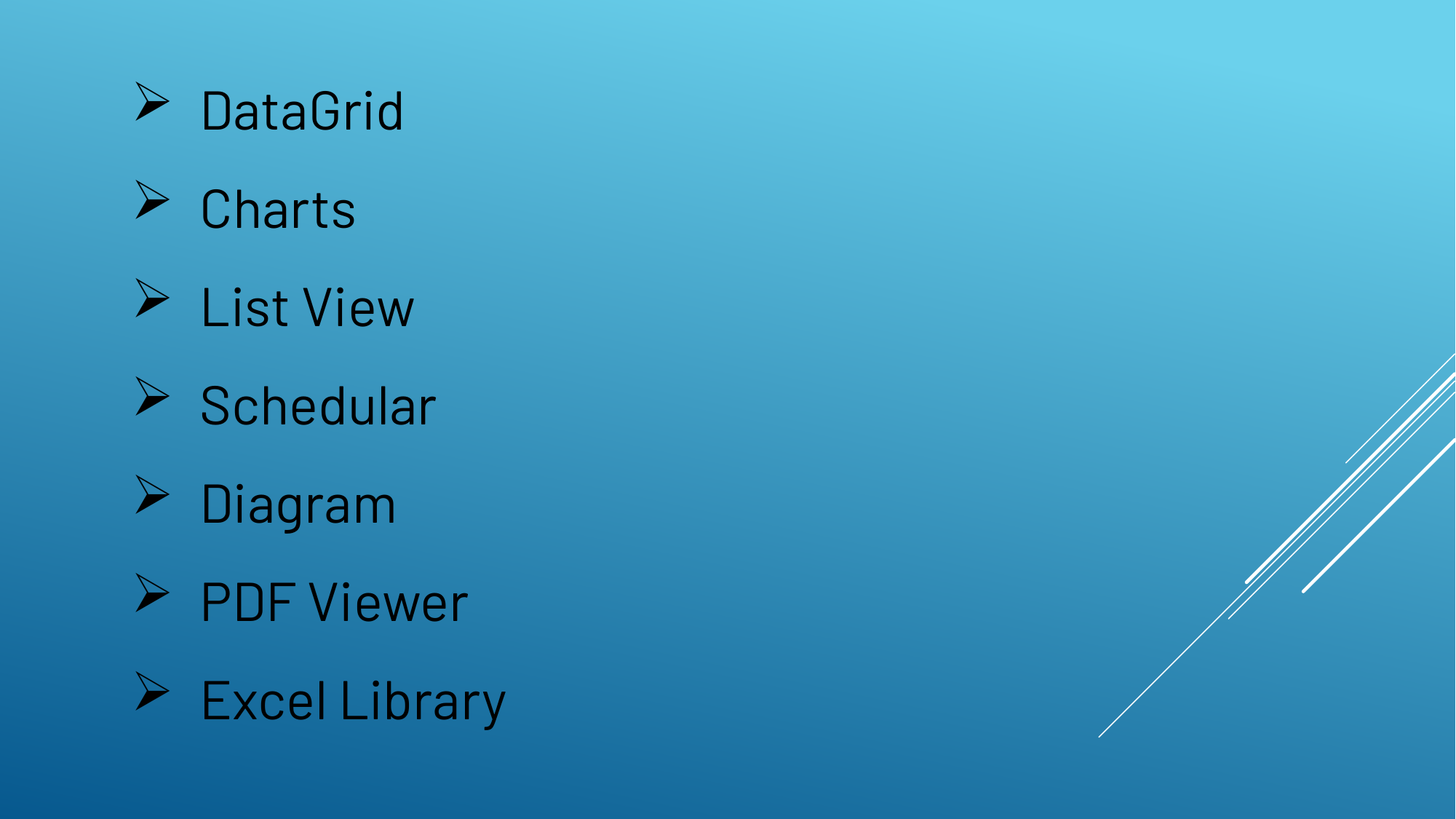

DataGrid
Charts
List View
Schedular
Diagram
PDF Viewer
Excel Library